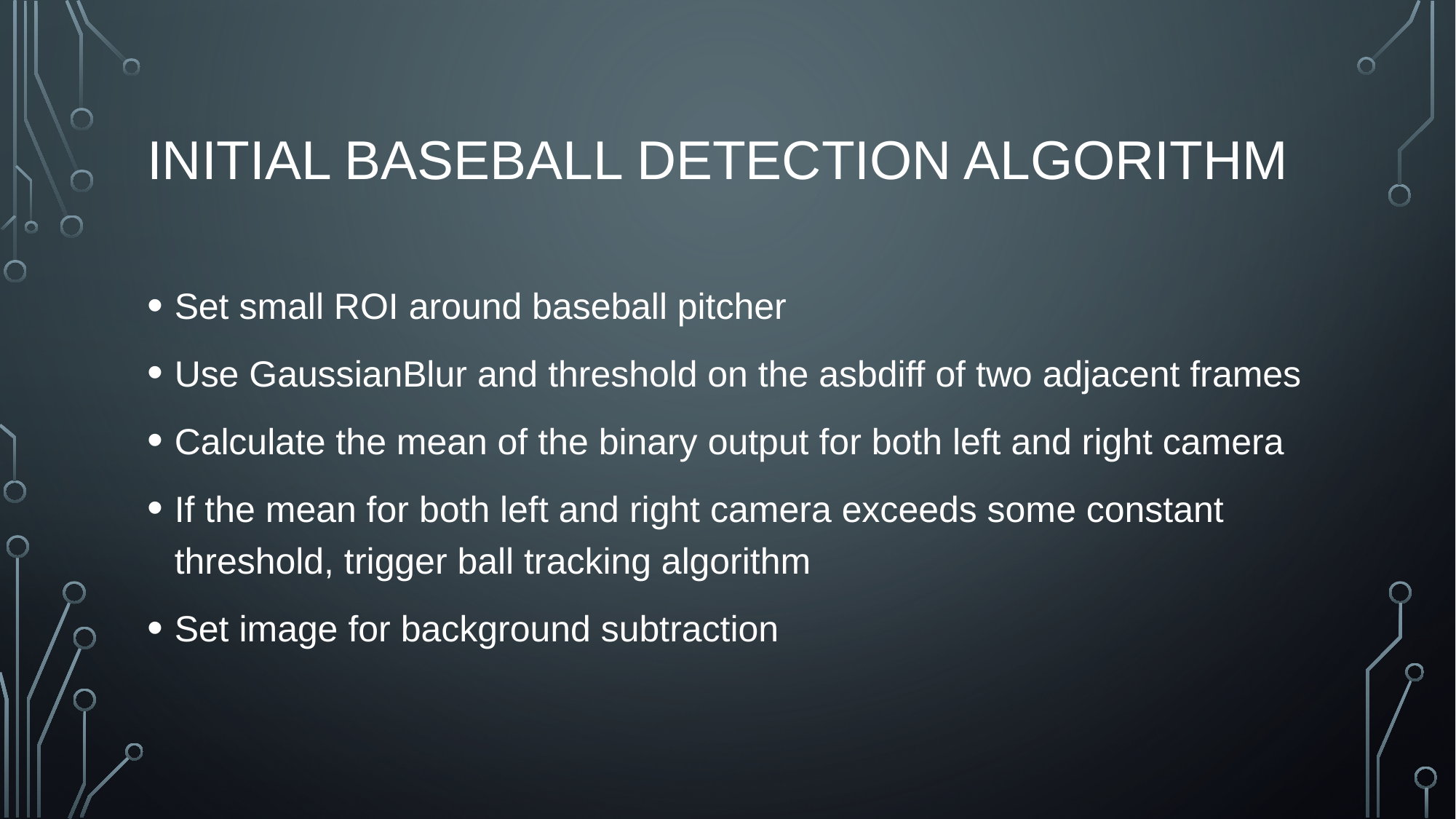

# Initial Baseball Detection Algorithm
Set small ROI around baseball pitcher
Use GaussianBlur and threshold on the asbdiff of two adjacent frames
Calculate the mean of the binary output for both left and right camera
If the mean for both left and right camera exceeds some constant threshold, trigger ball tracking algorithm
Set image for background subtraction